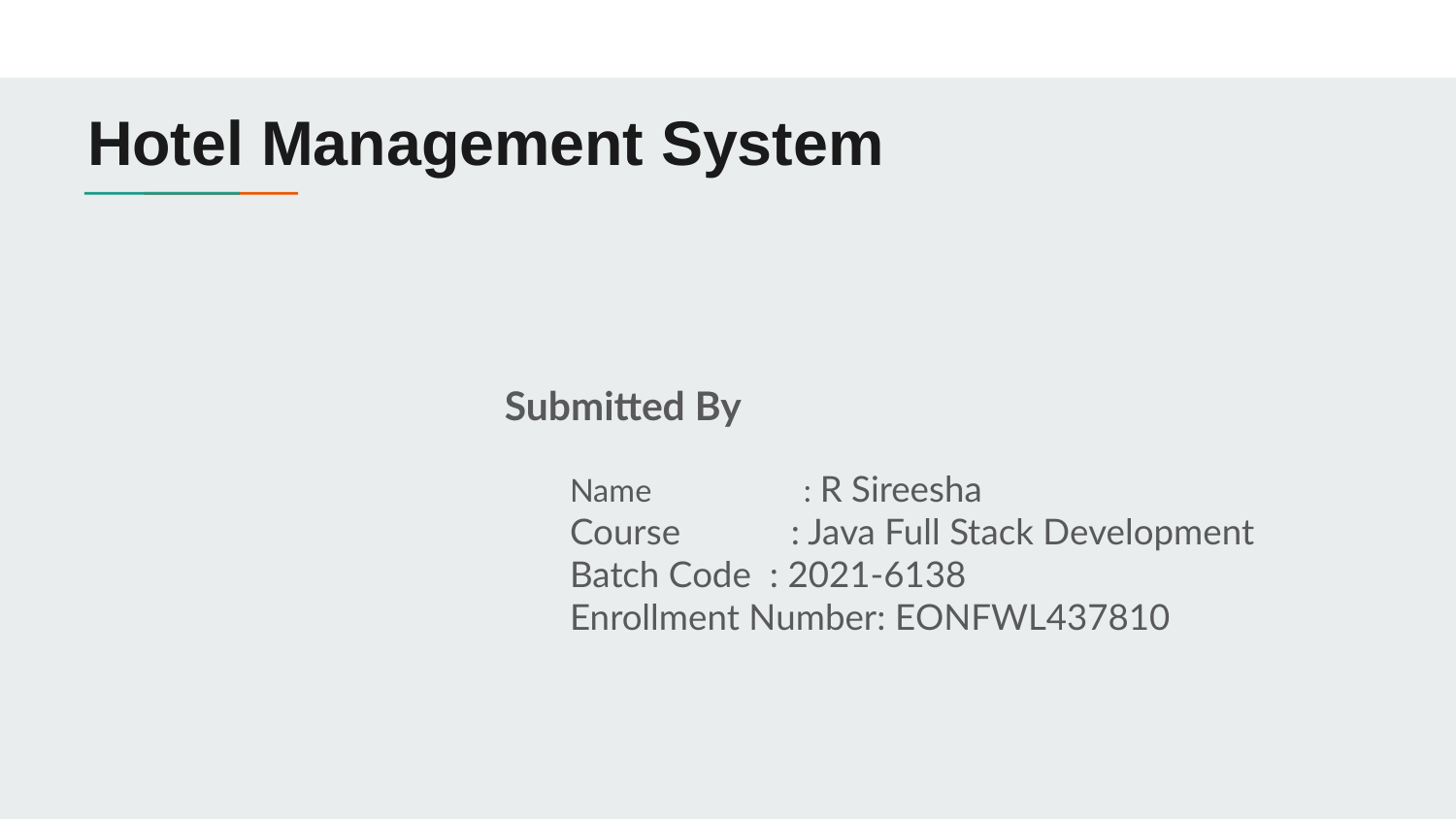

# Hotel Management System
        Submitted By

Name                   : R Sireesha
Course            : Java Full Stack Development
		Batch Code  : 2021-6138
		Enrollment Number: EONFWL437810